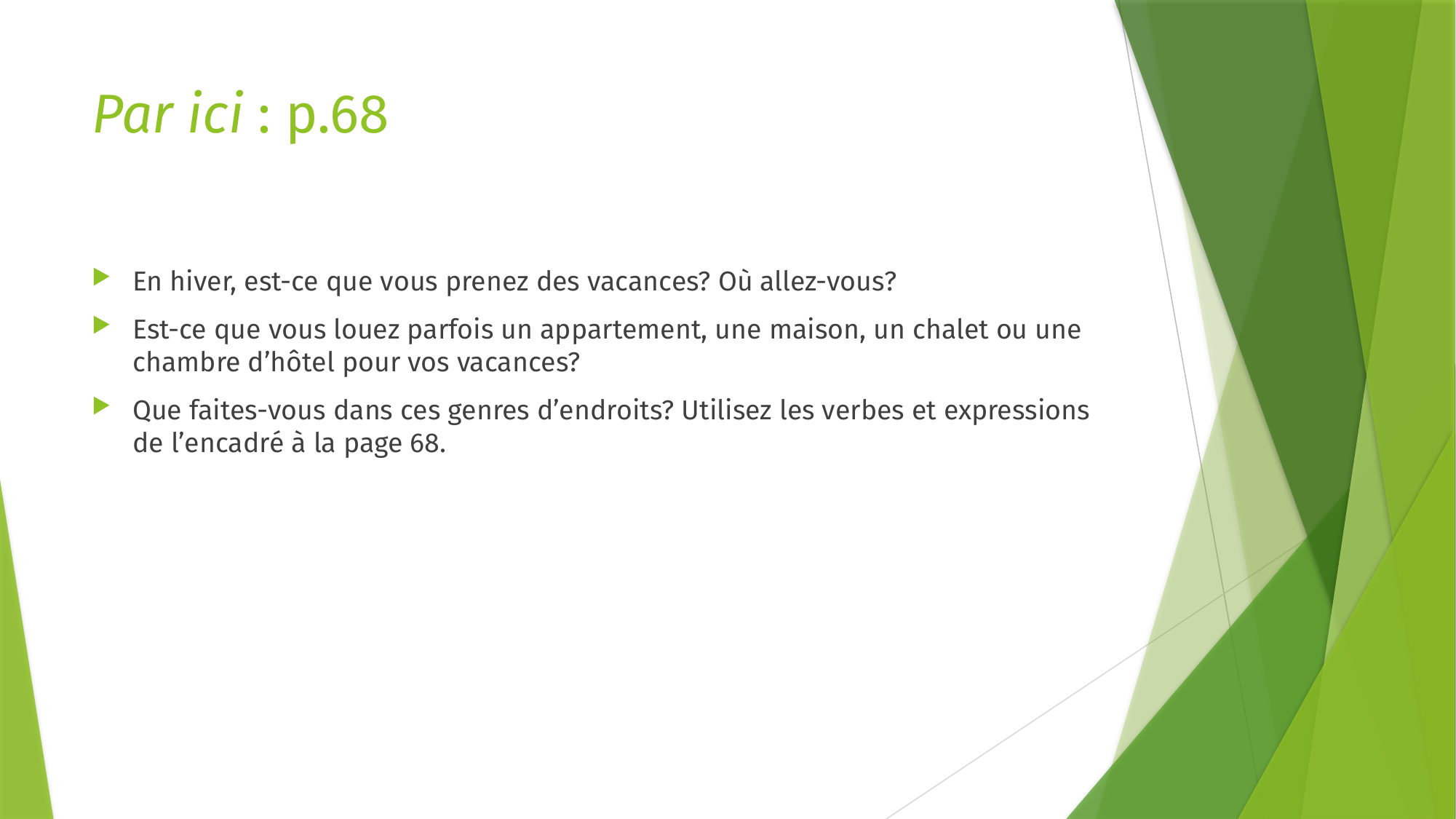

# Par ici : p.68
En hiver, est-ce que vous prenez des vacances? Où allez-vous?
Est-ce que vous louez parfois un appartement, une maison, un chalet ou une chambre d’hôtel pour vos vacances?
Que faites-vous dans ces genres d’endroits? Utilisez les verbes et expressions de l’encadré à la page 68.